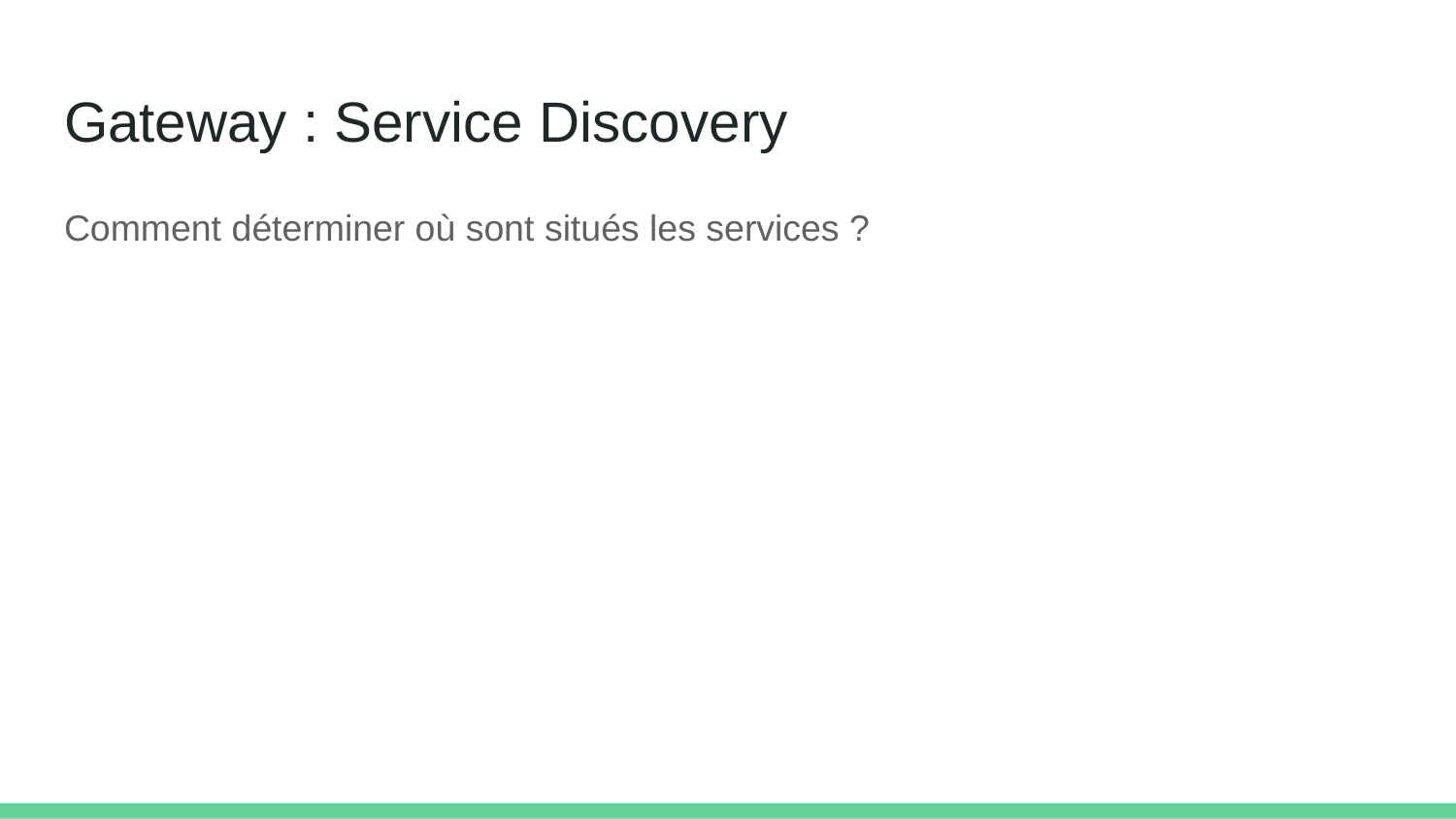

# Gateway : Service Discovery
Comment déterminer où sont situés les services ?